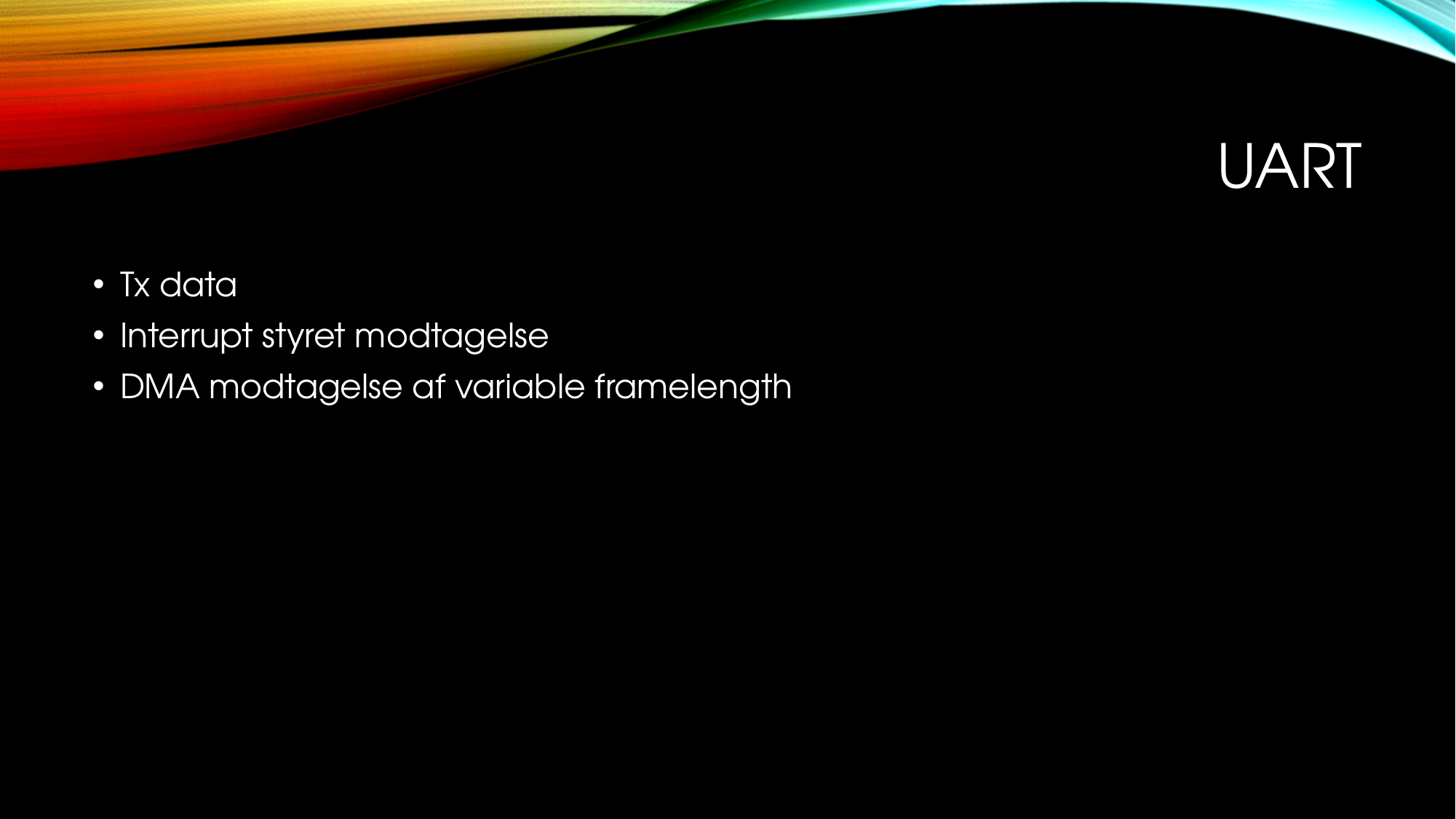

# UART
Tx data
Interrupt styret modtagelse
DMA modtagelse af variable framelength